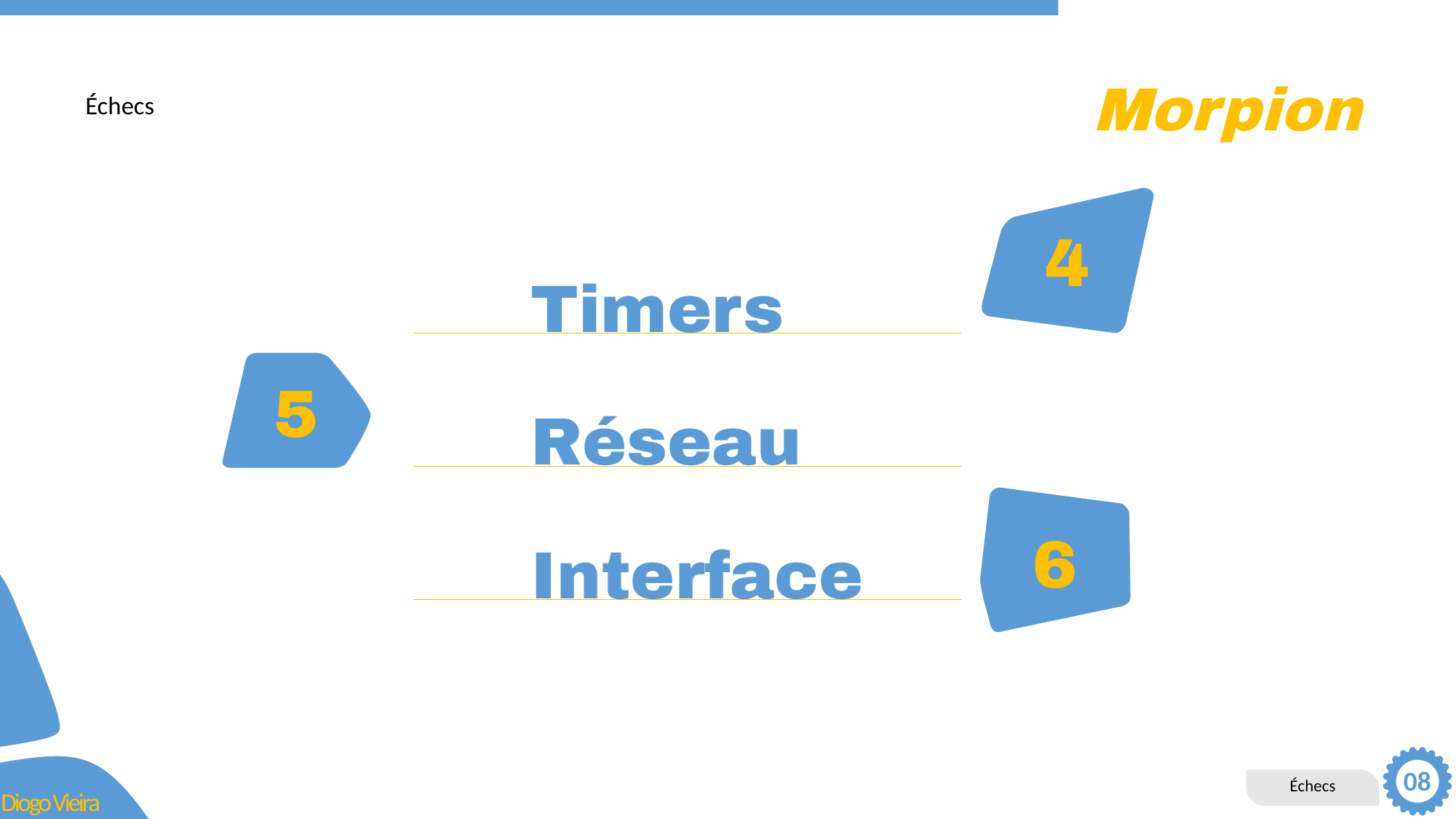

Morpion
# Échecs
4
Timers
5

Réseau
6
Interface
08
Échecs